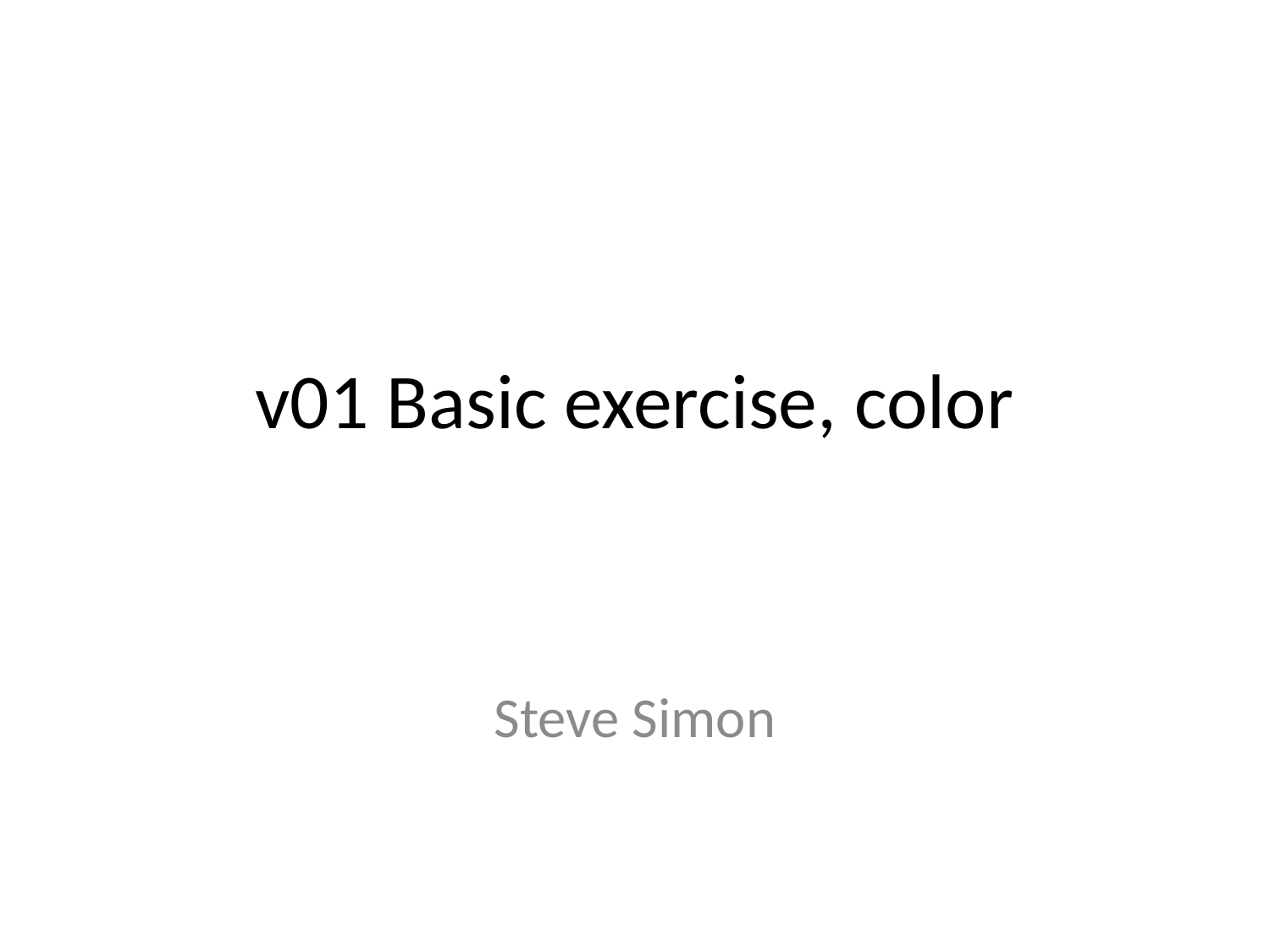

# v01 Basic exercise, color
Steve Simon